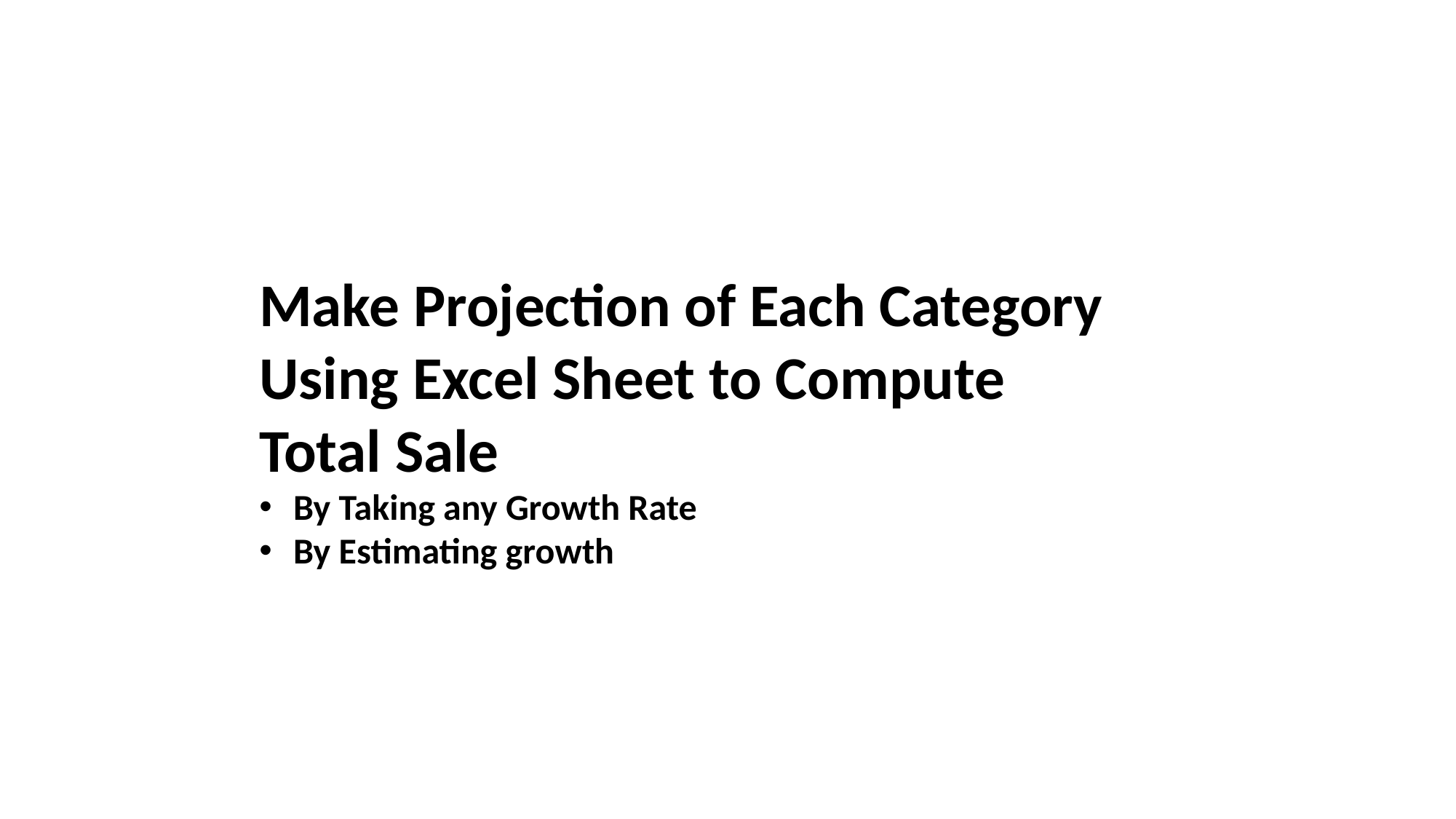

Make Projection of Each Category Using Excel Sheet to Compute Total Sale
By Taking any Growth Rate
By Estimating growth